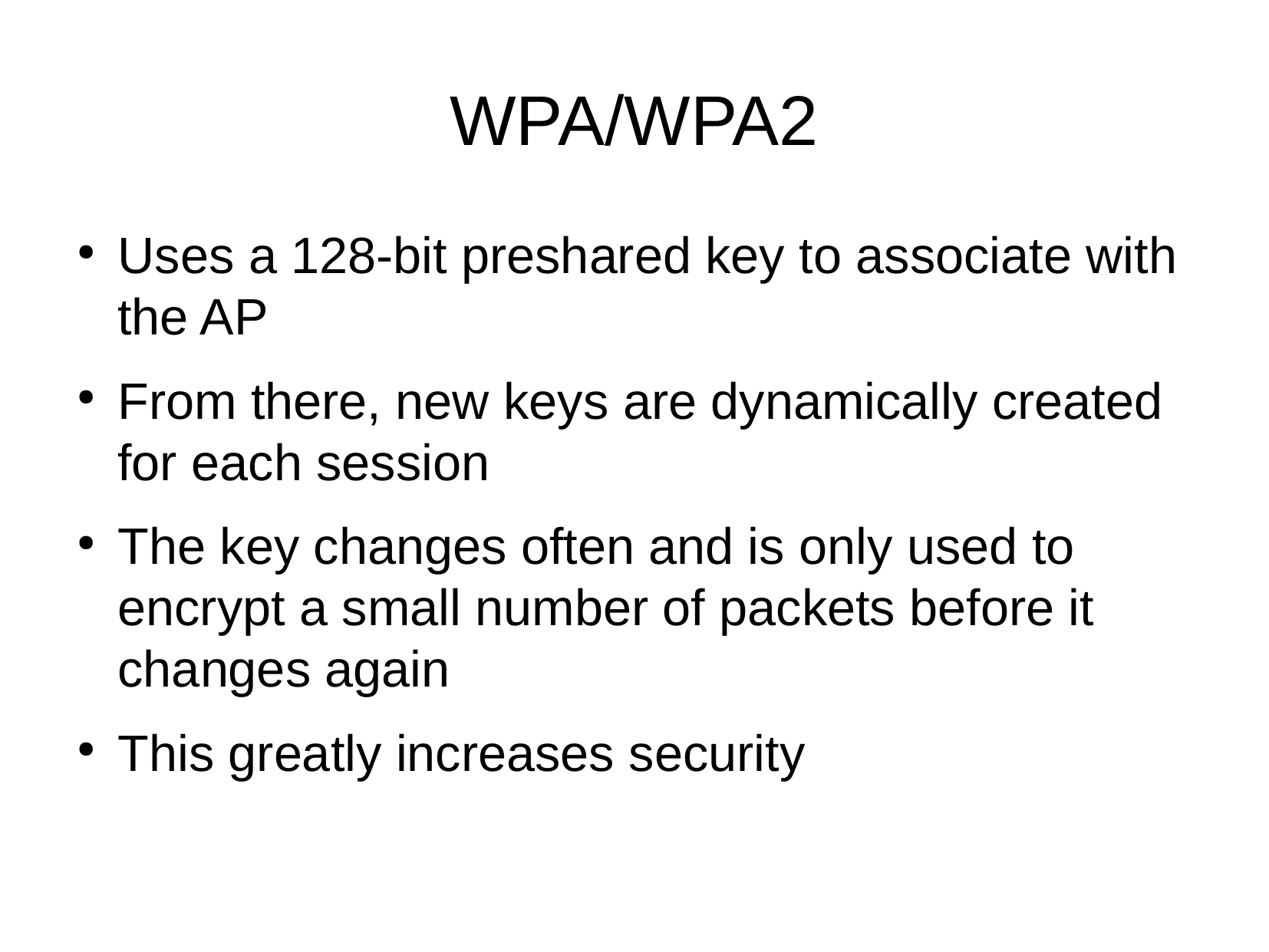

WPA/WPA2
Uses a 128-bit preshared key to associate with the AP
From there, new keys are dynamically created for each session
The key changes often and is only used to encrypt a small number of packets before it changes again
This greatly increases security